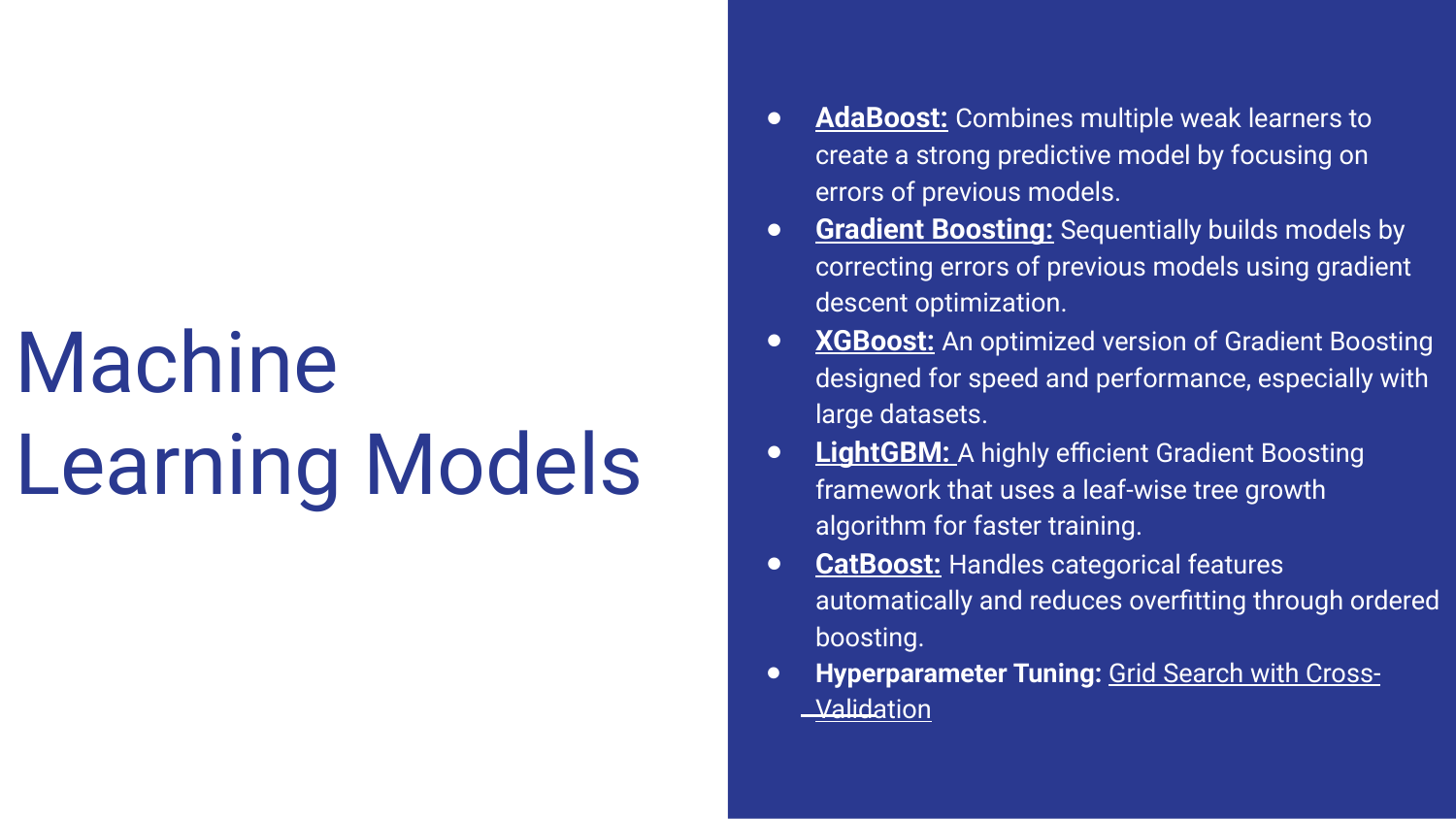

# Machine
Learning Models
AdaBoost: Combines multiple weak learners to create a strong predictive model by focusing on errors of previous models.
Gradient Boosting: Sequentially builds models by correcting errors of previous models using gradient descent optimization.
XGBoost: An optimized version of Gradient Boosting designed for speed and performance, especially with large datasets.
LightGBM: A highly efficient Gradient Boosting framework that uses a leaf-wise tree growth algorithm for faster training.
CatBoost: Handles categorical features automatically and reduces overfitting through ordered boosting.
Hyperparameter Tuning: Grid Search with Cross-Validation